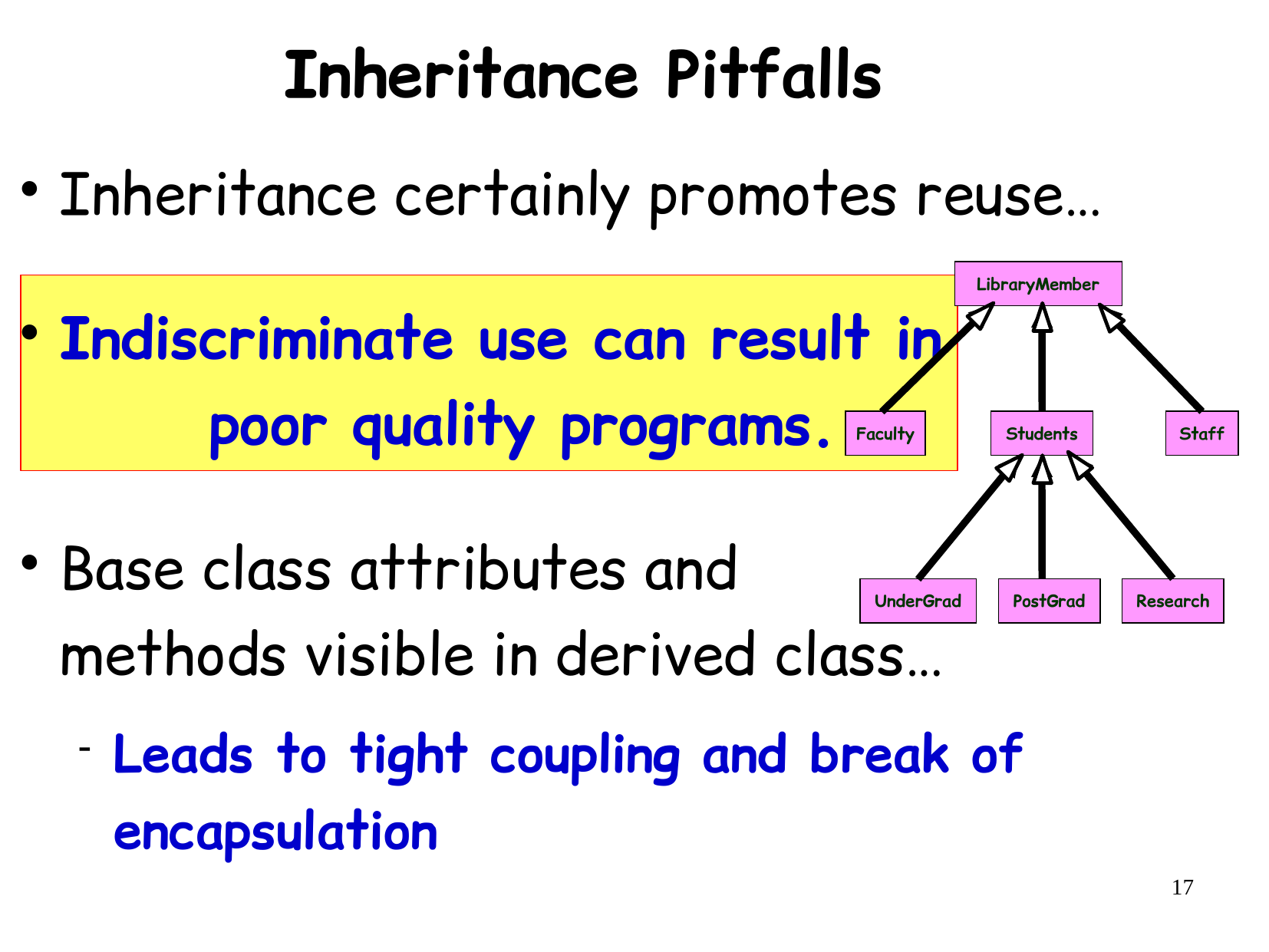

# Inheritance Pitfalls
Inheritance certainly promotes reuse…
Indiscriminate use can result in                 poor quality programs.
Base class attributes and                          methods visible in derived class…
Leads to tight coupling and break of encapsulation

LibraryMember

Faculty
Students
Staff

UnderGrad
PostGrad
Research